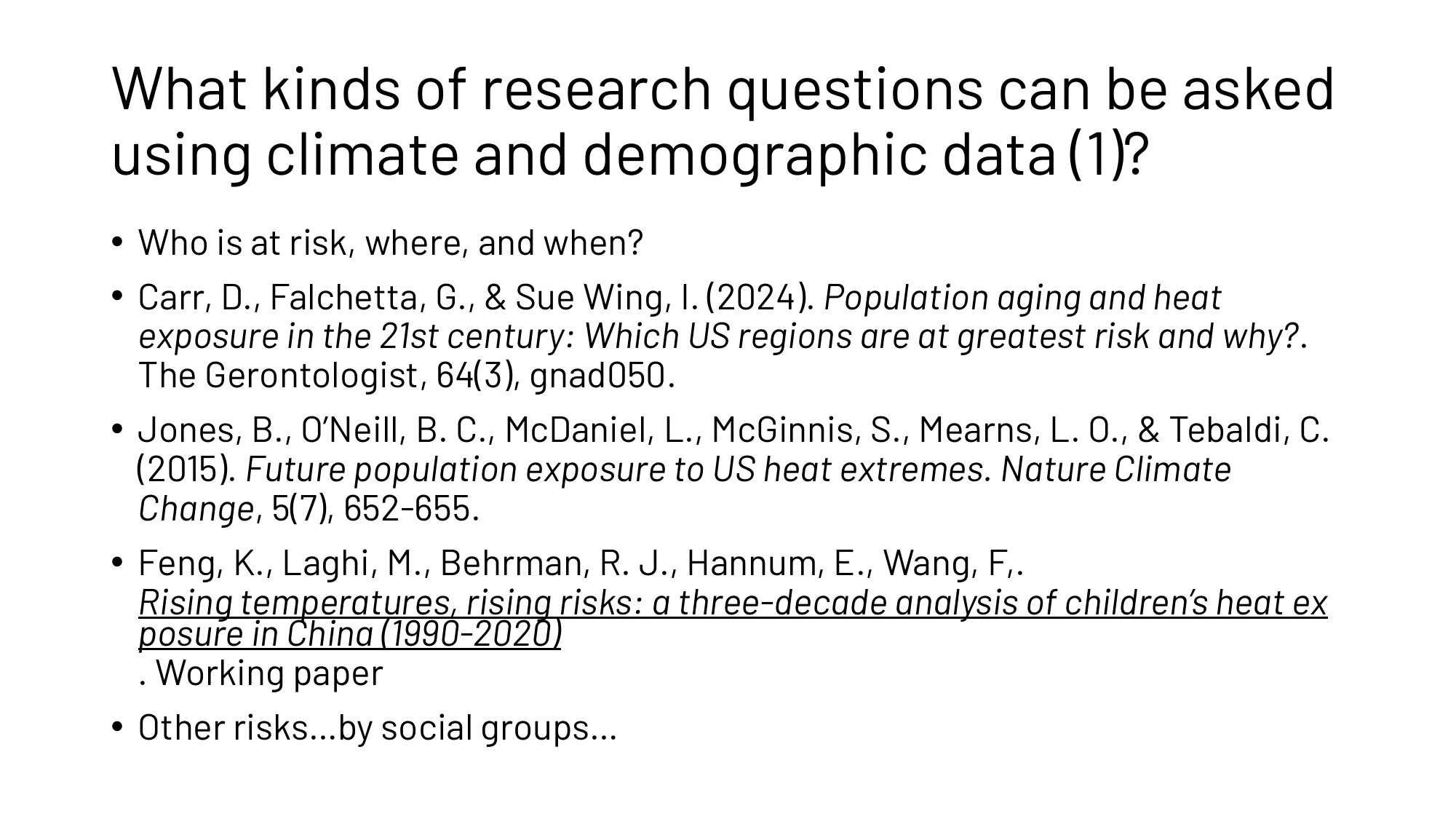

# What kinds of research questions can be asked using climate and demographic data (1)?
Who is at risk, where, and when?
Carr, D., Falchetta, G., & Sue Wing, I. (2024). Population aging and heat exposure in the 21st century: Which US regions are at greatest risk and why?. The Gerontologist, 64(3), gnad050.
Jones, B., O’Neill, B. C., McDaniel, L., McGinnis, S., Mearns, L. O., & Tebaldi, C. (2015). Future population exposure to US heat extremes. Nature Climate Change, 5(7), 652-655.
Feng, K., Laghi, M., Behrman, R. J., Hannum, E., Wang, F,. Rising temperatures, rising risks: a three-decade analysis of children’s heat exposure in China (1990-2020). Working paper
Other risks…by social groups…